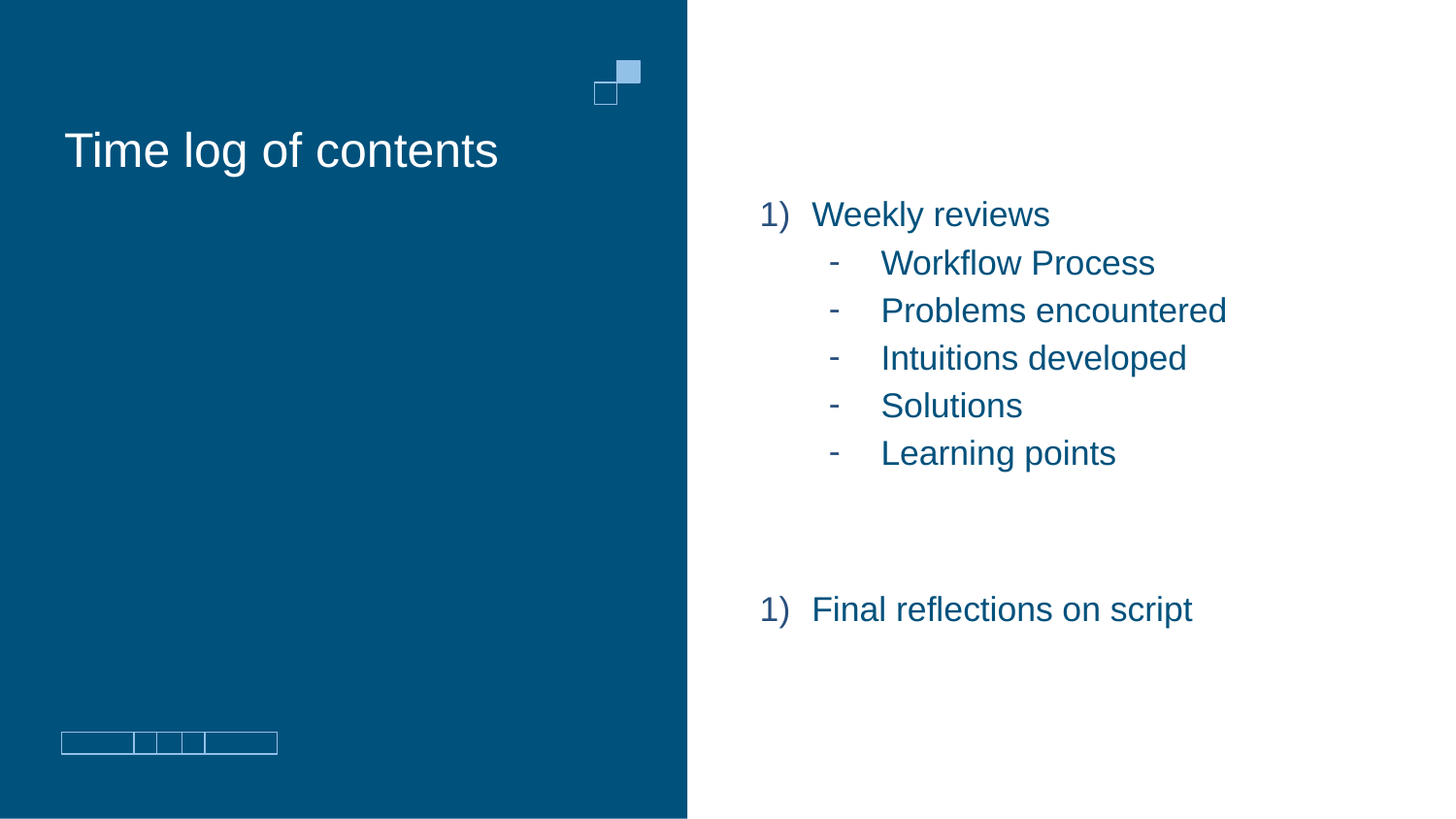

# Time log of contents
Weekly reviews
Workflow Process
Problems encountered
Intuitions developed
Solutions
Learning points

Final reflections on script